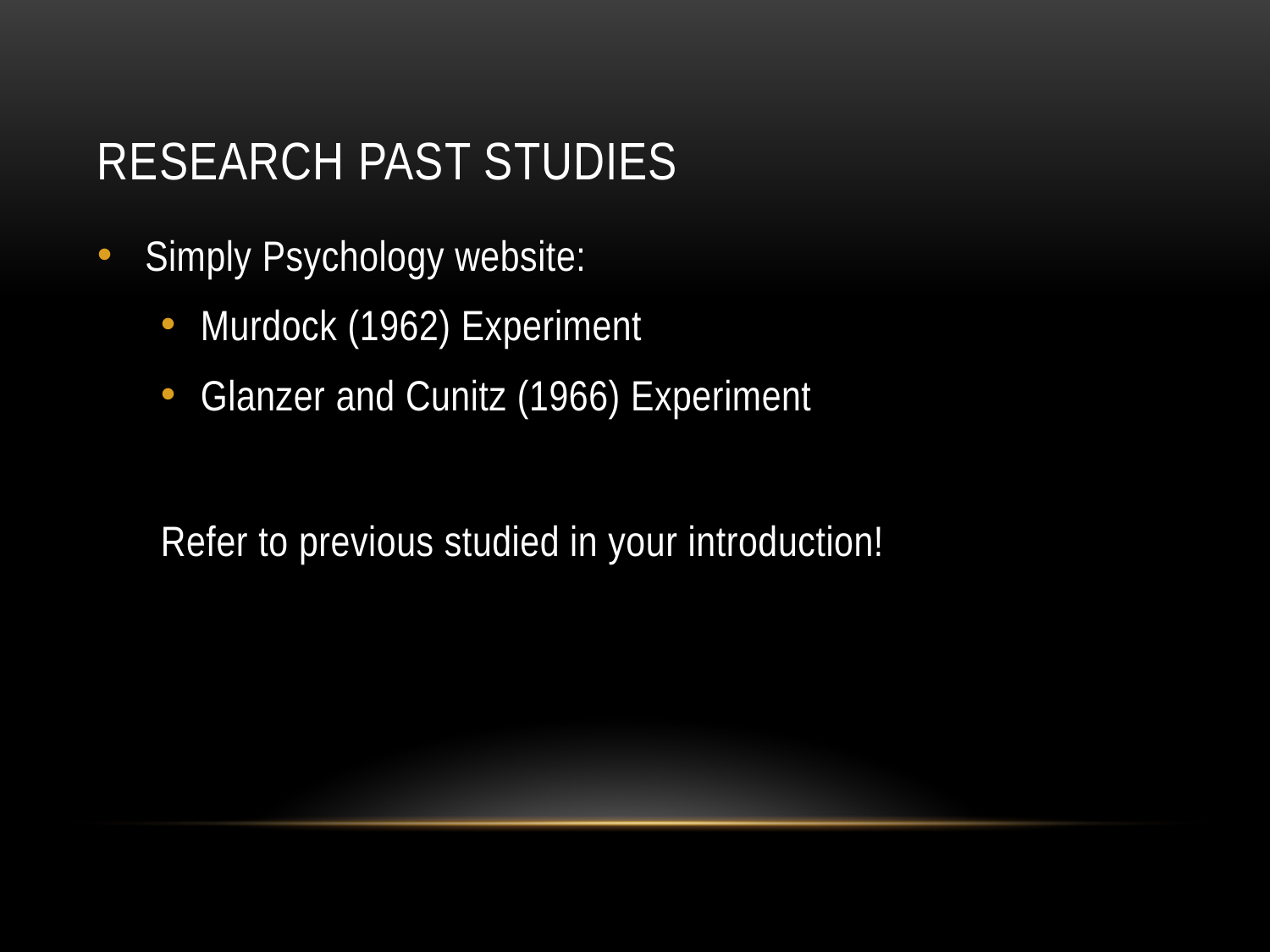

# Research past studies
Simply Psychology website:
Murdock (1962) Experiment
Glanzer and Cunitz (1966) Experiment

Refer to previous studied in your introduction!